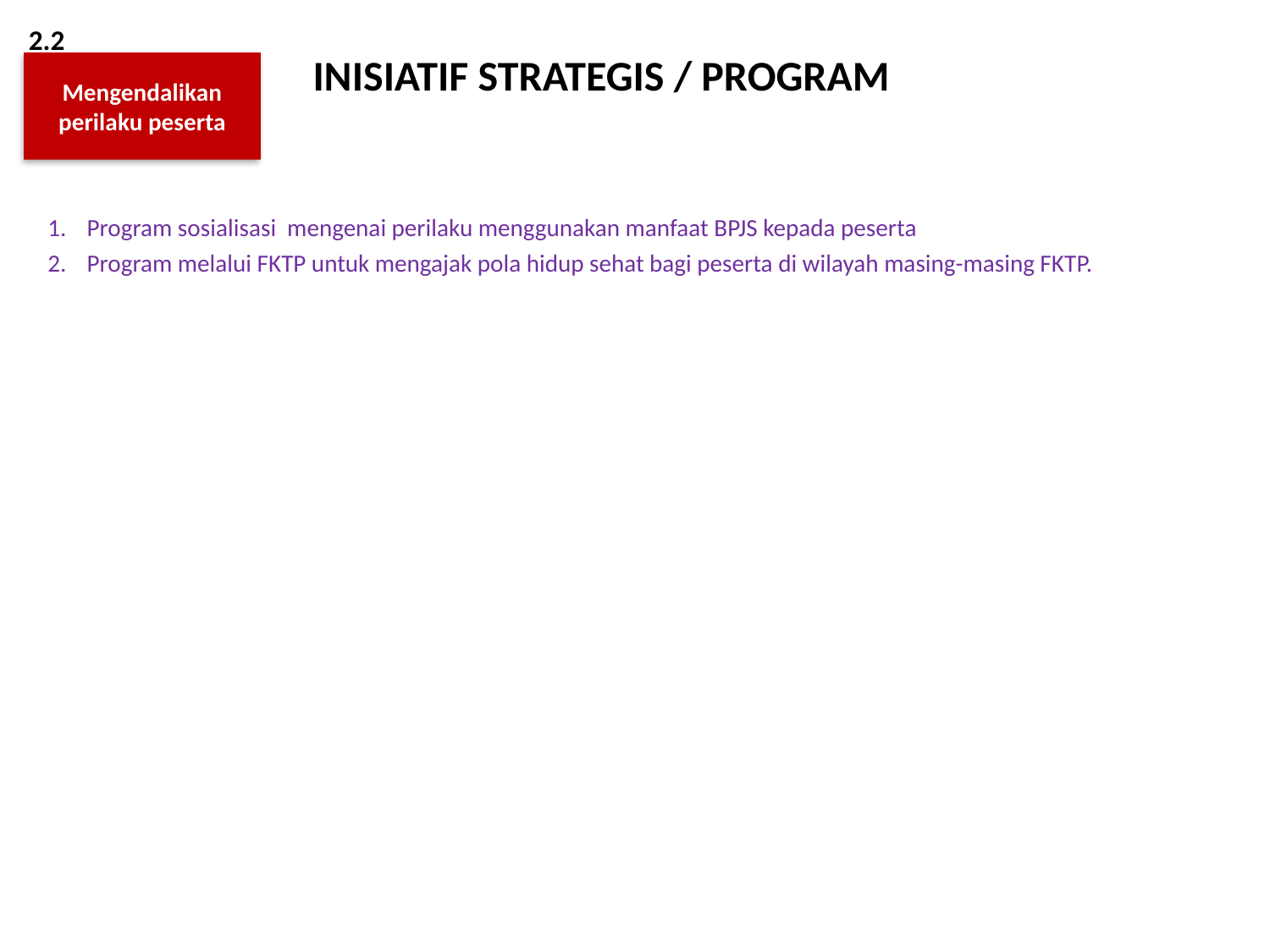

2.2
INISIATIF STRATEGIS / PROGRAM
Mengendalikan perilaku peserta
Program sosialisasi  mengenai perilaku menggunakan manfaat BPJS kepada peserta
Program melalui FKTP untuk mengajak pola hidup sehat bagi peserta di wilayah masing-masing FKTP.